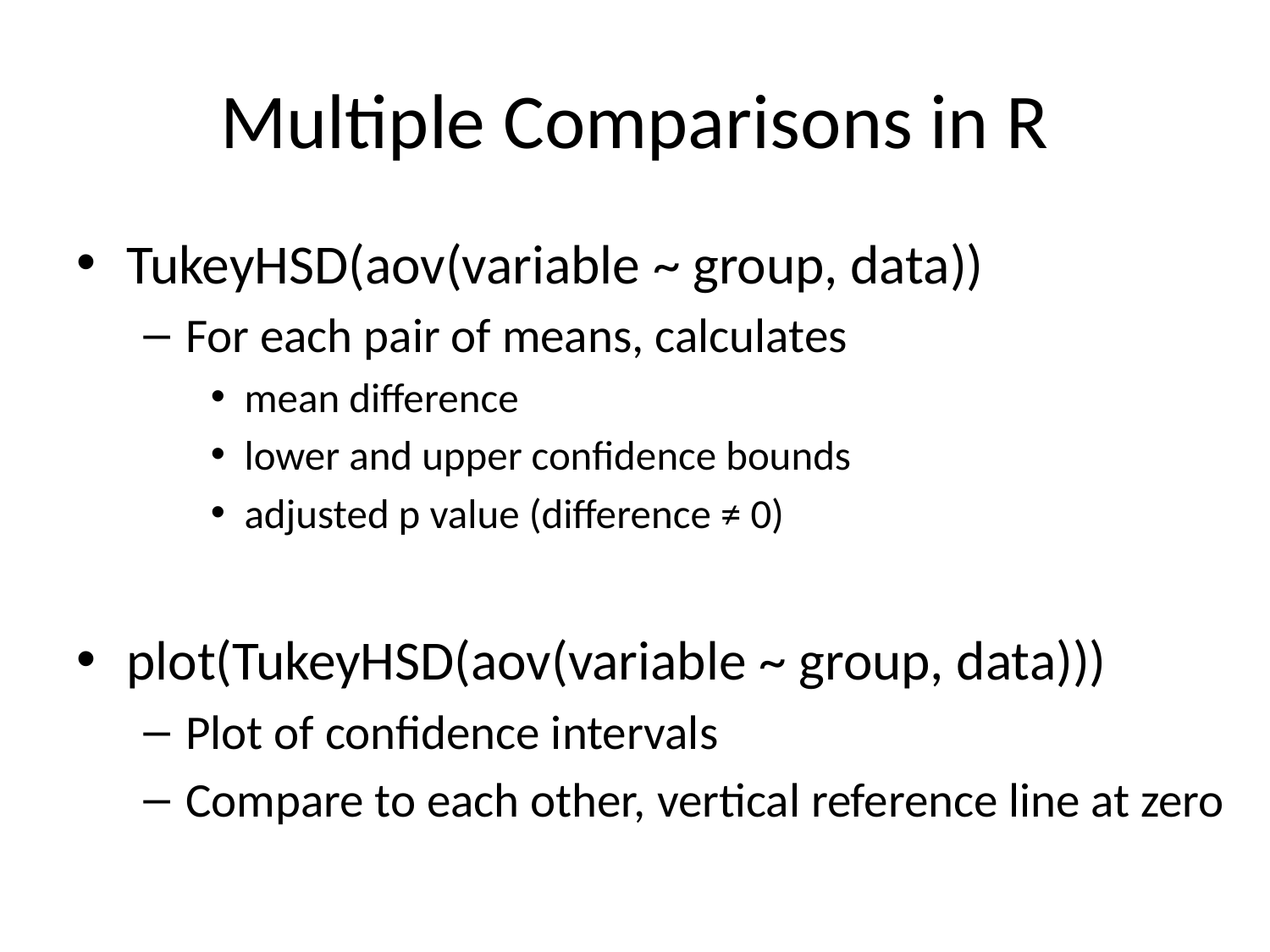

# Multiple Comparisons in R
TukeyHSD(aov(variable ~ group, data))
For each pair of means, calculates
mean difference
lower and upper confidence bounds
adjusted p value (difference ≠ 0)

plot(TukeyHSD(aov(variable ~ group, data)))
Plot of confidence intervals
Compare to each other, vertical reference line at zero